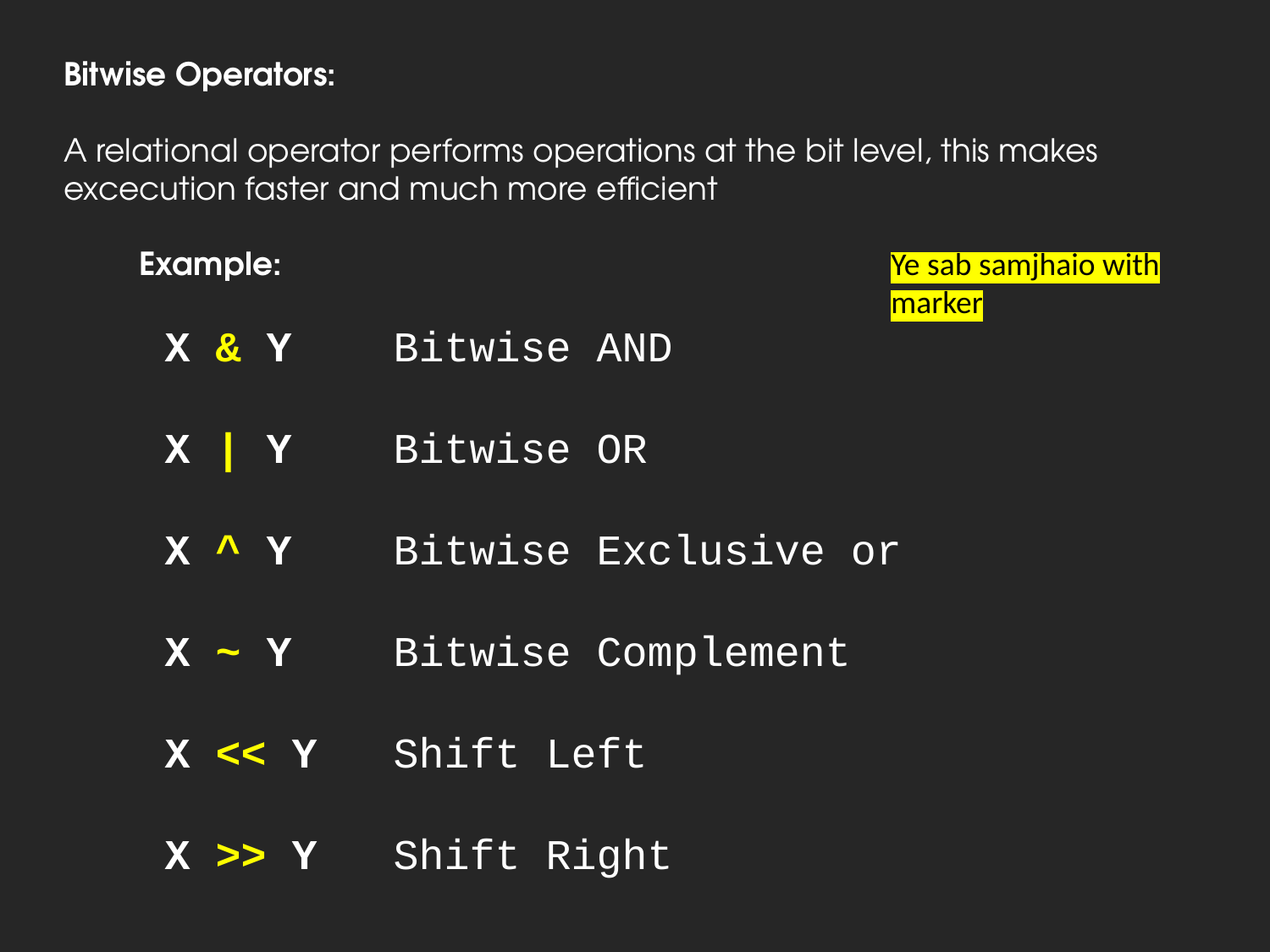

Bitwise Operators:

A relational operator performs operations at the bit level, this makes excecution faster and much more efficient

Example:

 X & Y    Bitwise AND

 X | Y    Bitwise OR

 X ^ Y    Bitwise Exclusive or

 X ~ Y    Bitwise Complement

 X << Y   Shift Left

 X >> Y   Shift Right

Ye sab samjhaio with marker